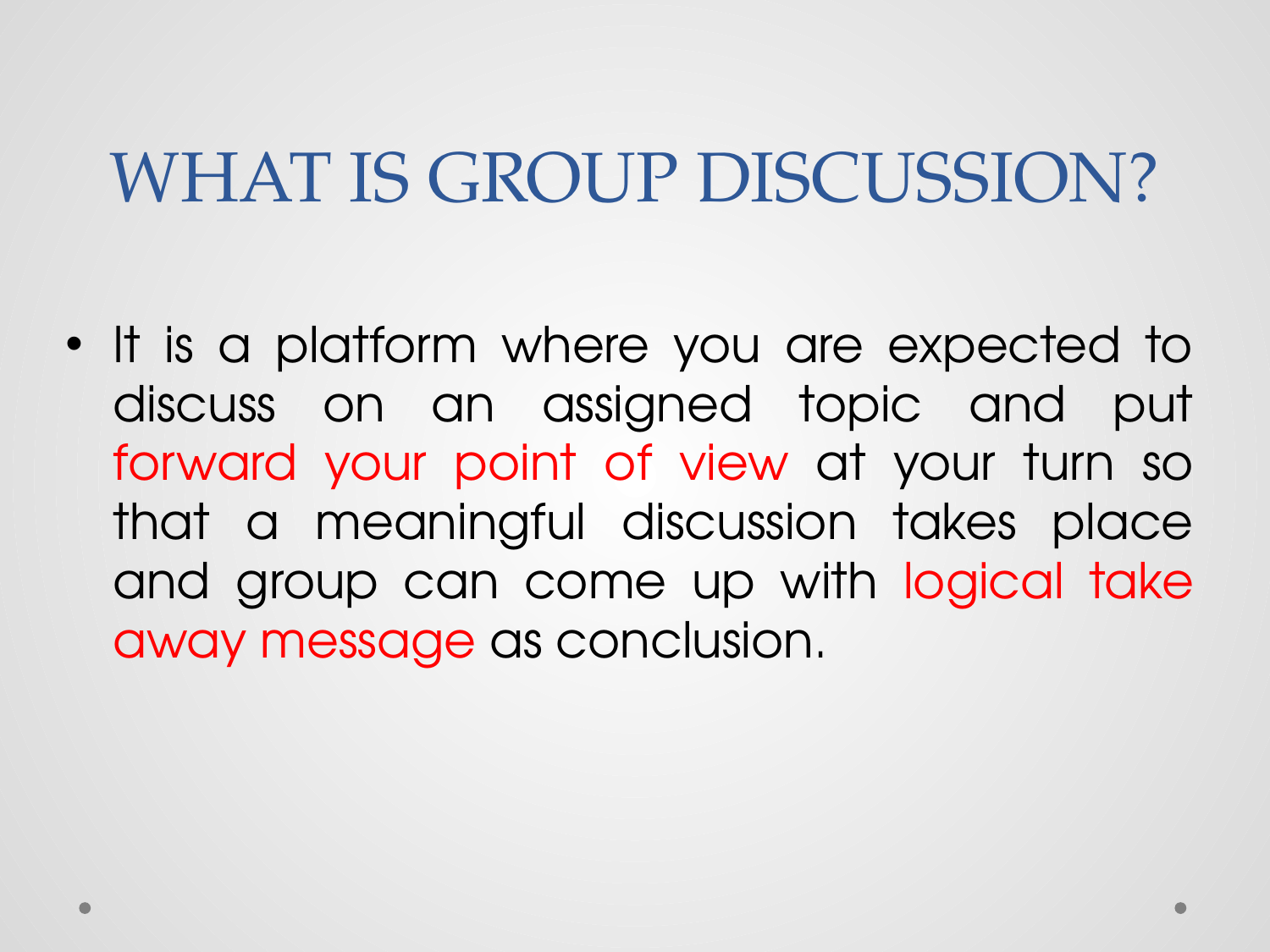

# WHAT IS GROUP DISCUSSION?
It is a platform where you are expected to discuss on an assigned topic and put forward your point of view at your turn so that a meaningful discussion takes place and group can come up with logical take away message as conclusion.